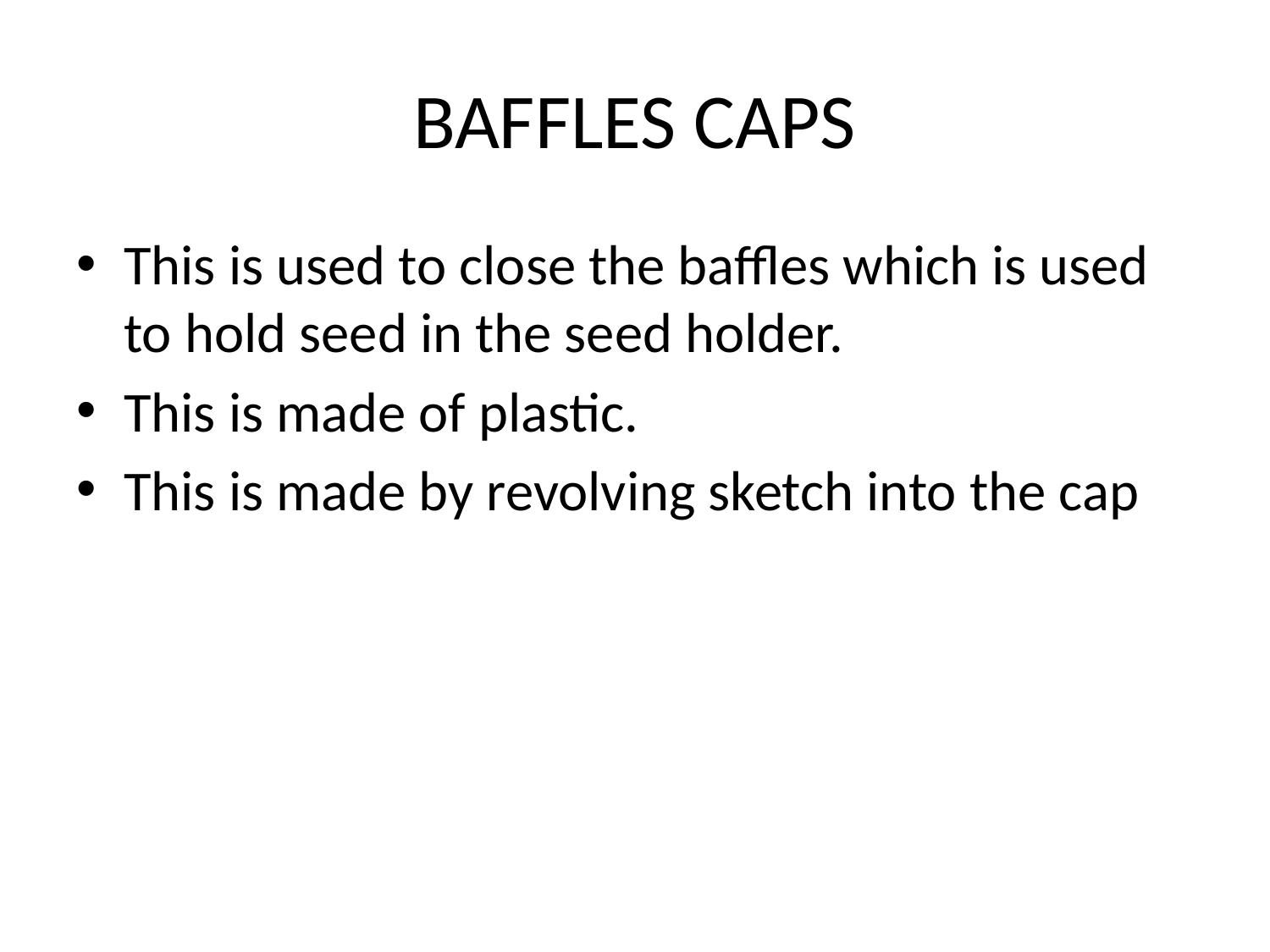

# BAFFLES CAPS
This is used to close the baffles which is used to hold seed in the seed holder.
This is made of plastic.
This is made by revolving sketch into the cap